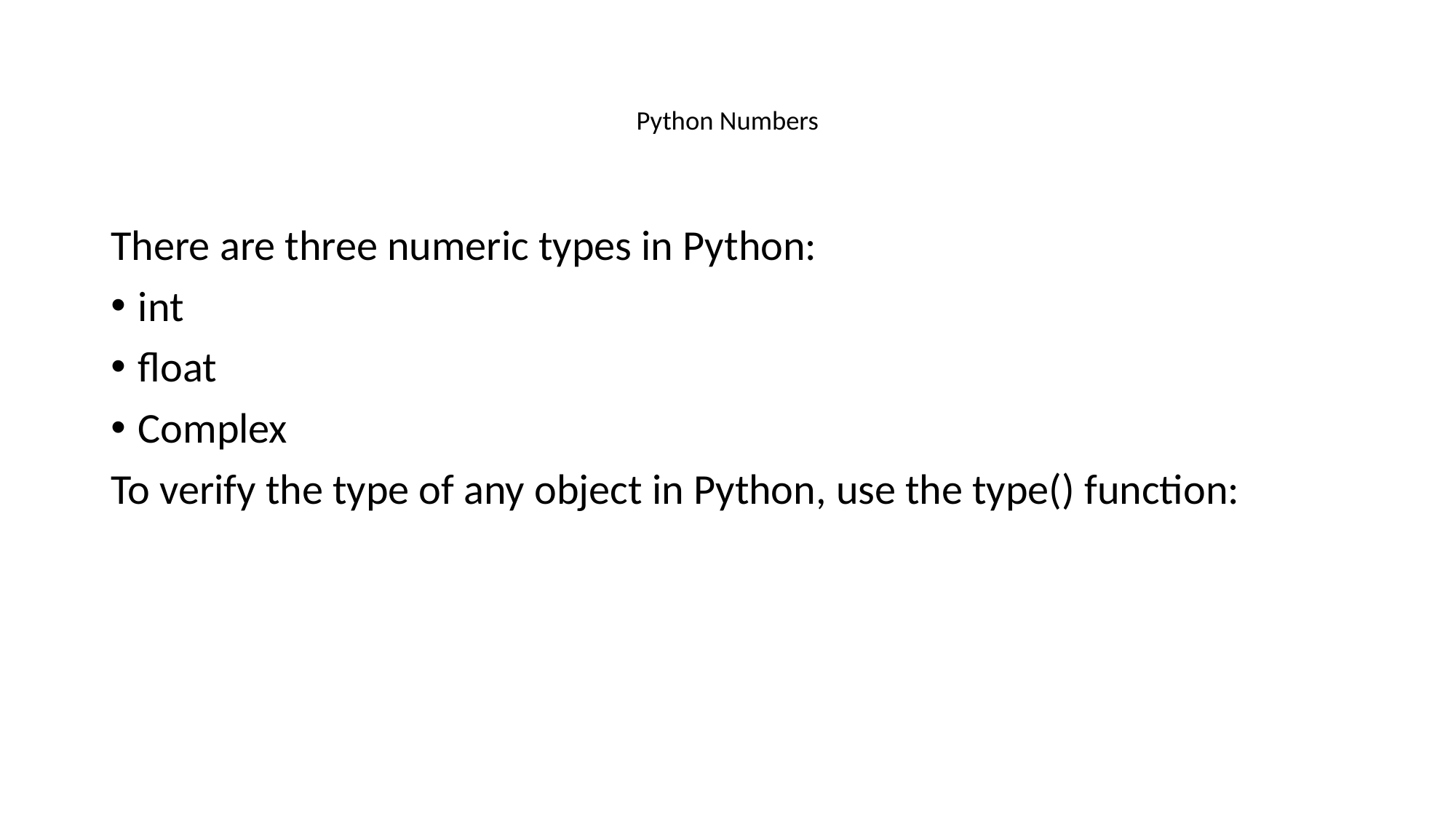

# Python Numbers
There are three numeric types in Python:
int
float
Complex
To verify the type of any object in Python, use the type() function: